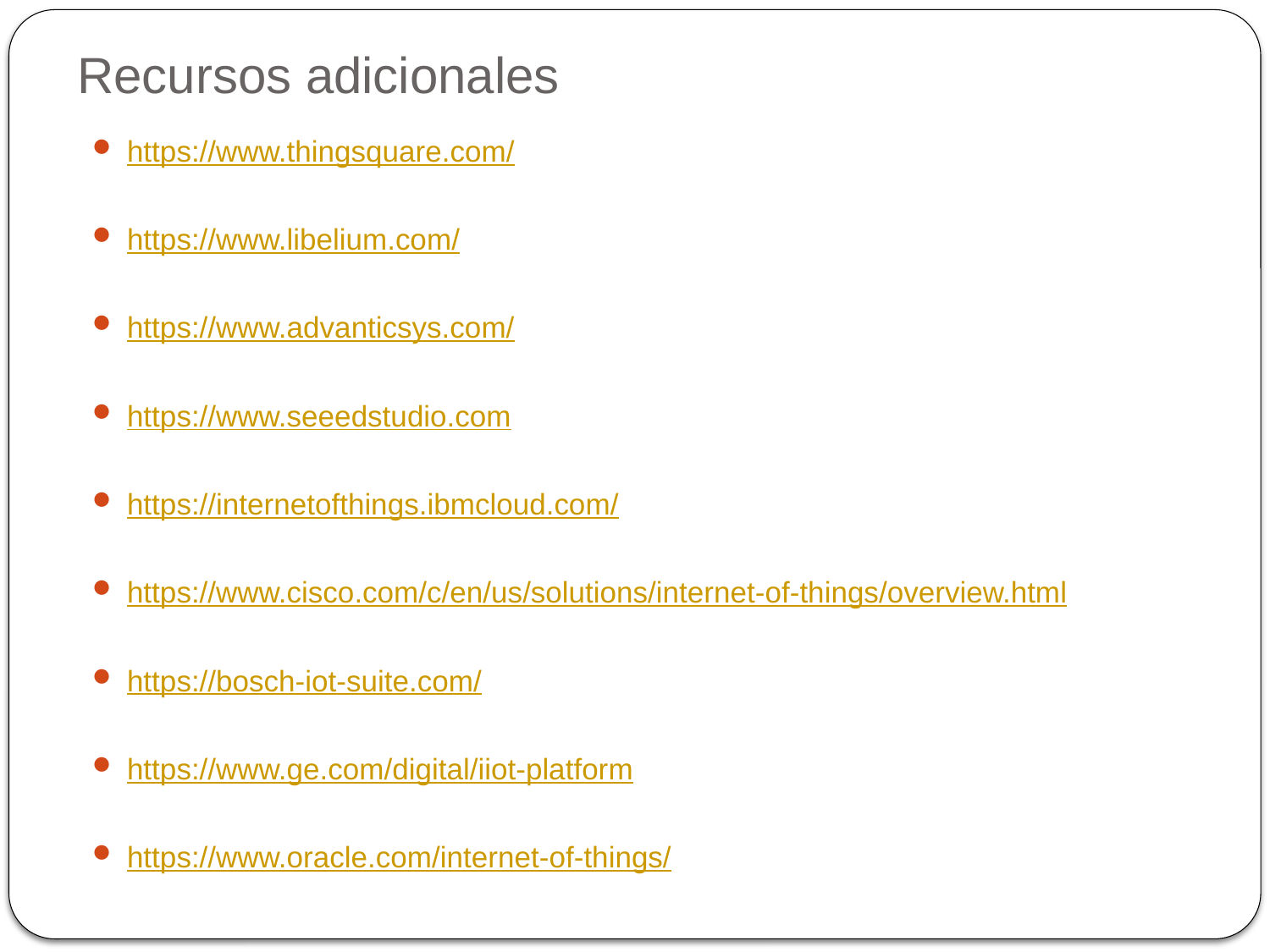

# Recursos adicionales
https://www.thingsquare.com/

https://www.libelium.com/

https://www.advanticsys.com/

https://www.seeedstudio.com

https://internetofthings.ibmcloud.com/

https://www.cisco.com/c/en/us/solutions/internet-of-things/overview.html

https://bosch-iot-suite.com/

https://www.ge.com/digital/iiot-platform

https://www.oracle.com/internet-of-things/